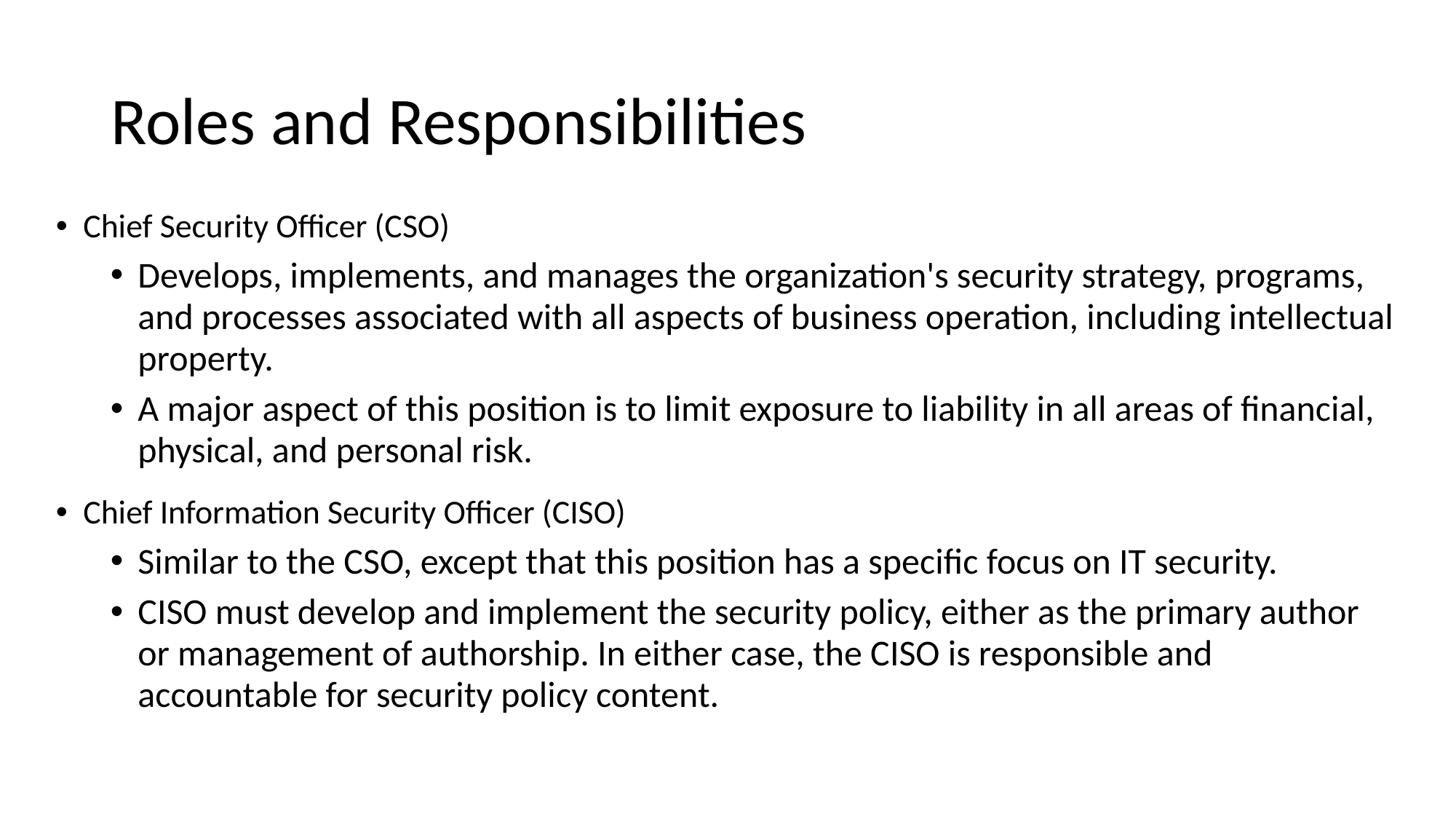

# Roles and Responsibilities
Chief Security Officer (CSO)
Develops, implements, and manages the organization's security strategy, programs, and processes associated with all aspects of business operation, including intellectual property.
A major aspect of this position is to limit exposure to liability in all areas of financial, physical, and personal risk.
Chief Information Security Officer (CISO)
Similar to the CSO, except that this position has a specific focus on IT security.
CISO must develop and implement the security policy, either as the primary author or management of authorship. In either case, the CISO is responsible and accountable for security policy content.